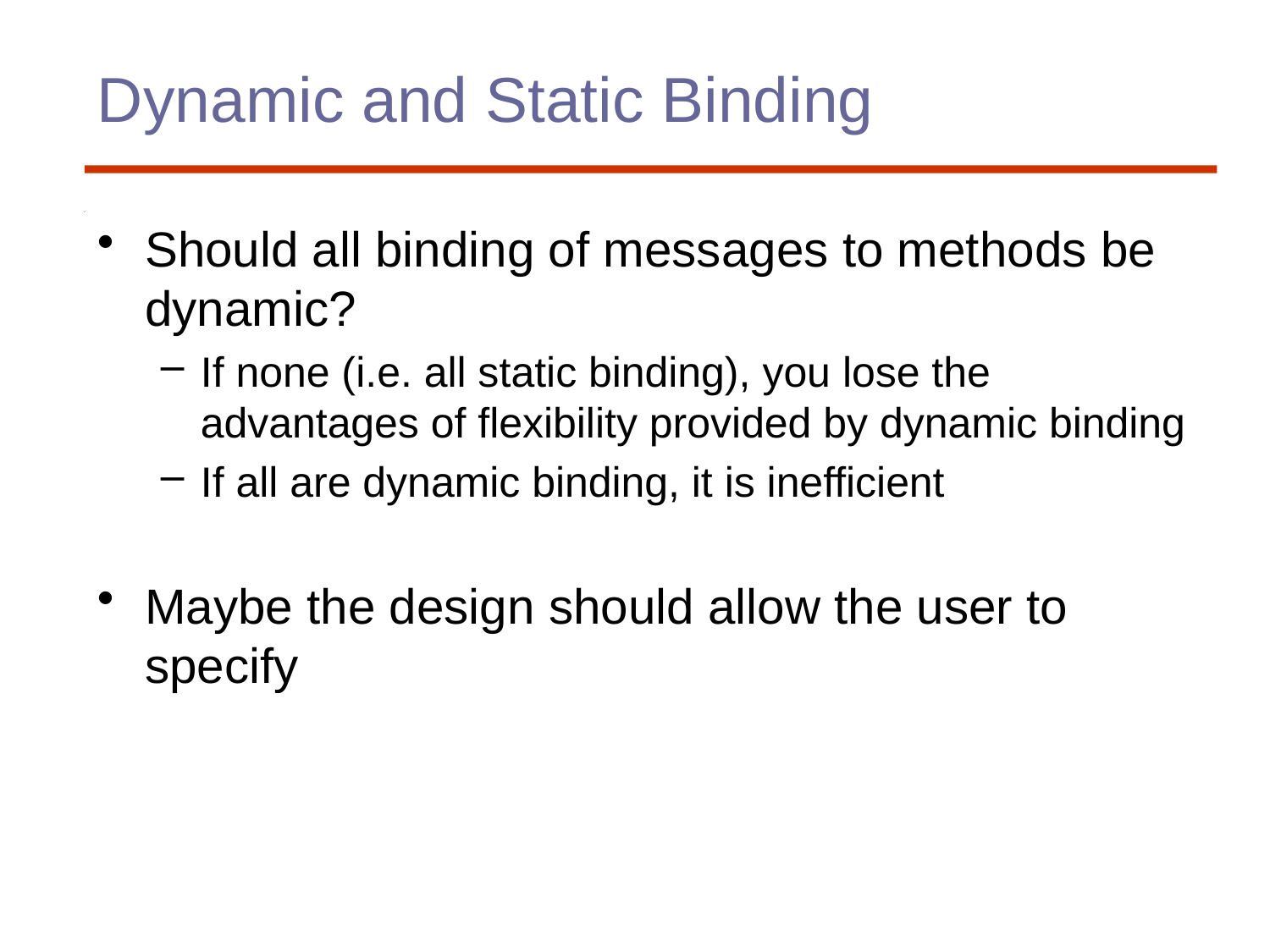

# Dynamic and Static Binding
Should all binding of messages to methods be dynamic?
If none (i.e. all static binding), you lose the advantages of flexibility provided by dynamic binding
If all are dynamic binding, it is inefficient

Maybe the design should allow the user to specify